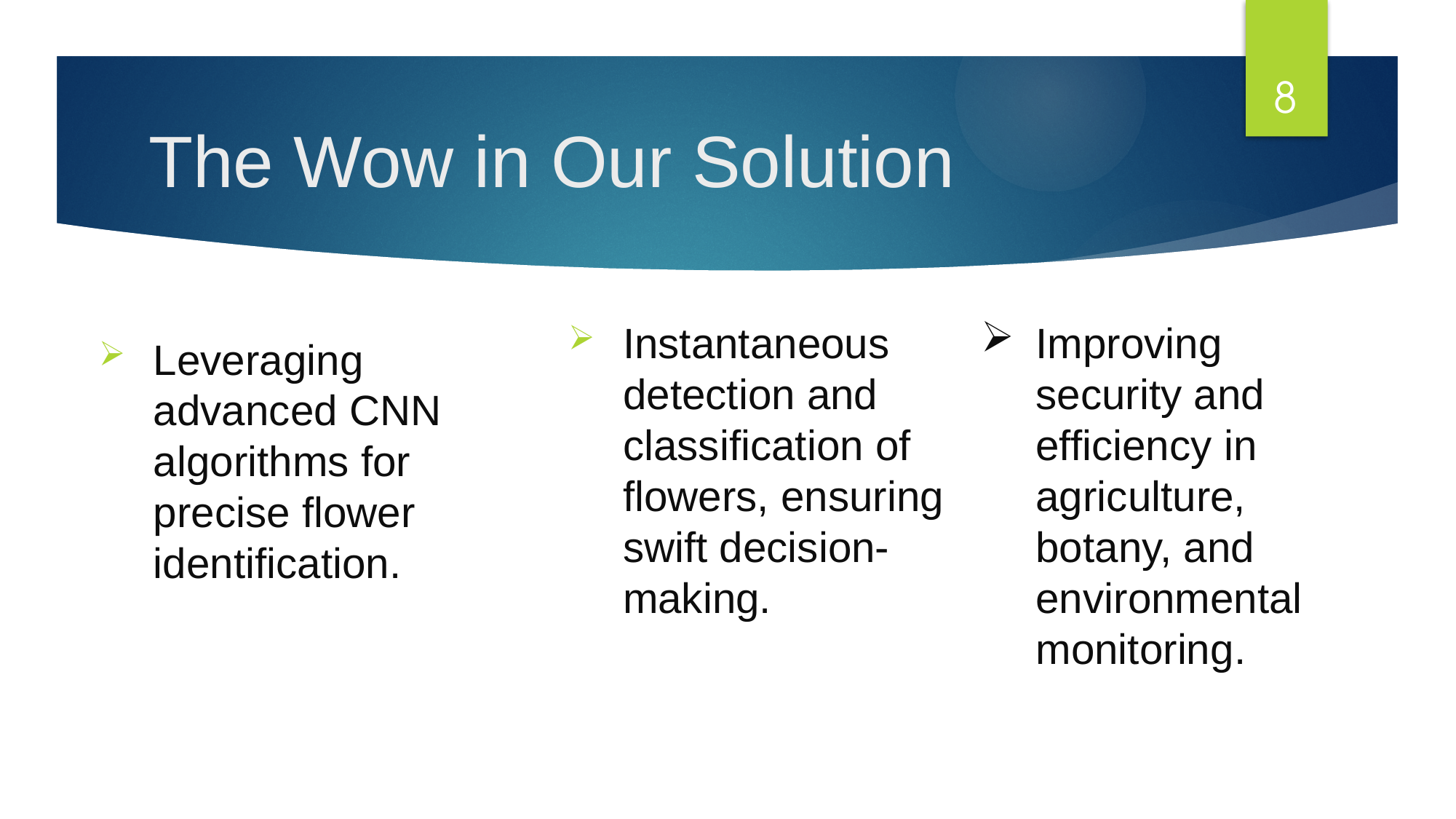

8
# The Wow in Our Solution
Instantaneous detection and classification of flowers, ensuring swift decision-making.
Improving security and efficiency in agriculture, botany, and environmental monitoring.
Leveraging advanced CNN algorithms for precise flower identification.